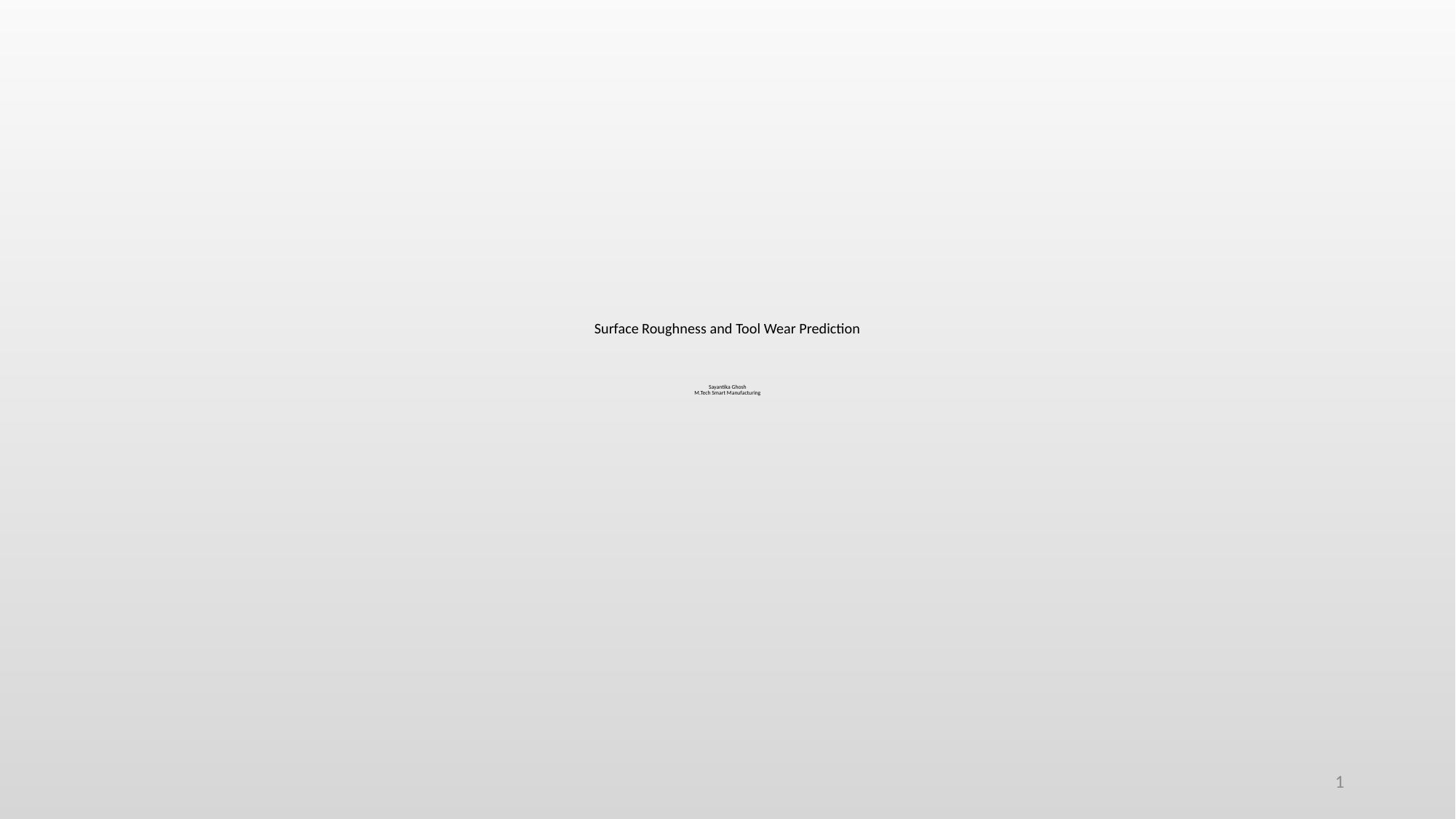

# Surface Roughness and Tool Wear Prediction Sayantika Ghosh M.Tech Smart Manufacturing
1